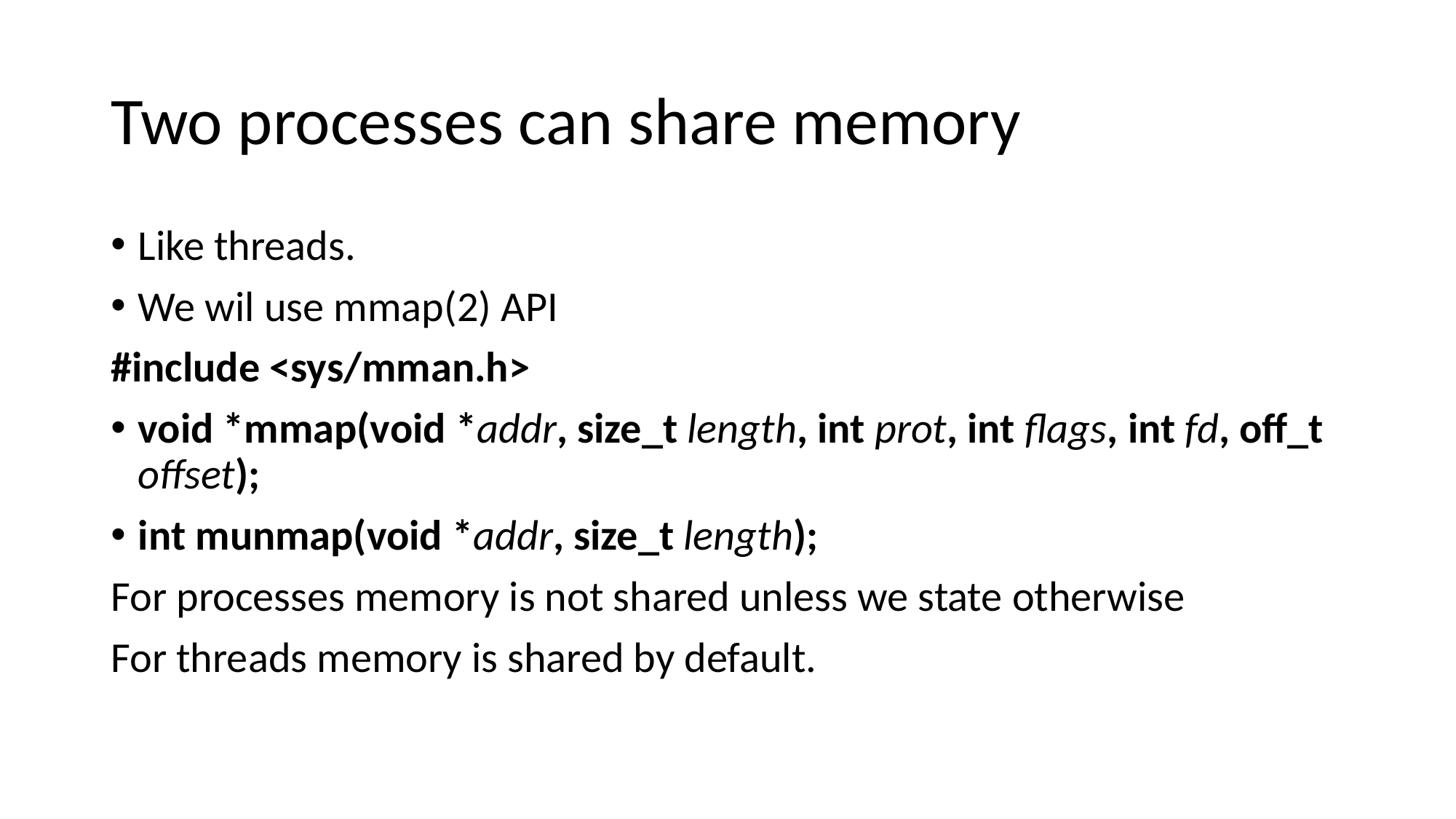

# Two processes can share memory
Like threads.
We wil use mmap(2) API
#include <sys/mman.h>
void *mmap(void *addr, size_t length, int prot, int flags, int fd, off_t offset);
int munmap(void *addr, size_t length);
For processes memory is not shared unless we state otherwise
For threads memory is shared by default.